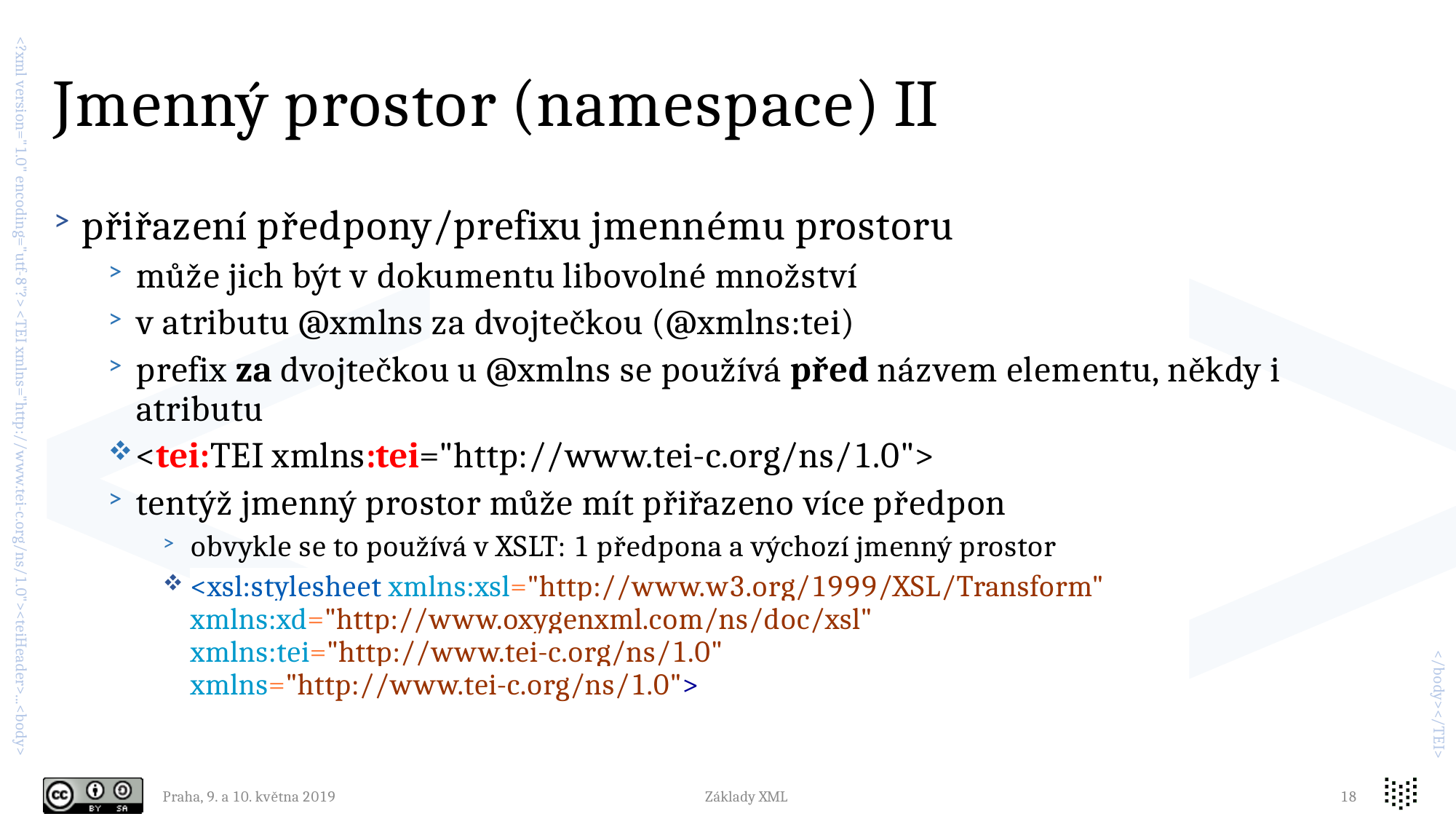

# Jmenný prostor (namespace) II
přiřazení předpony/prefixu jmennému prostoru
může jich být v dokumentu libovolné množství
v atributu @xmlns za dvojtečkou (@xmlns:tei)
prefix za dvojtečkou u @xmlns se používá před názvem elementu, někdy i atributu
<tei:TEI xmlns:tei="http://www.tei-c.org/ns/1.0">
tentýž jmenný prostor může mít přiřazeno více předpon
obvykle se to používá v XSLT: 1 předpona a výchozí jmenný prostor
<xsl:stylesheet xmlns:xsl="http://www.w3.org/1999/XSL/Transform"
xmlns:xd="http://www.oxygenxml.com/ns/doc/xsl"
xmlns:tei="http://www.tei-c.org/ns/1.0"
xmlns="http://www.tei-c.org/ns/1.0">
Praha, 9. a 10. května 2019
Základy XML
18